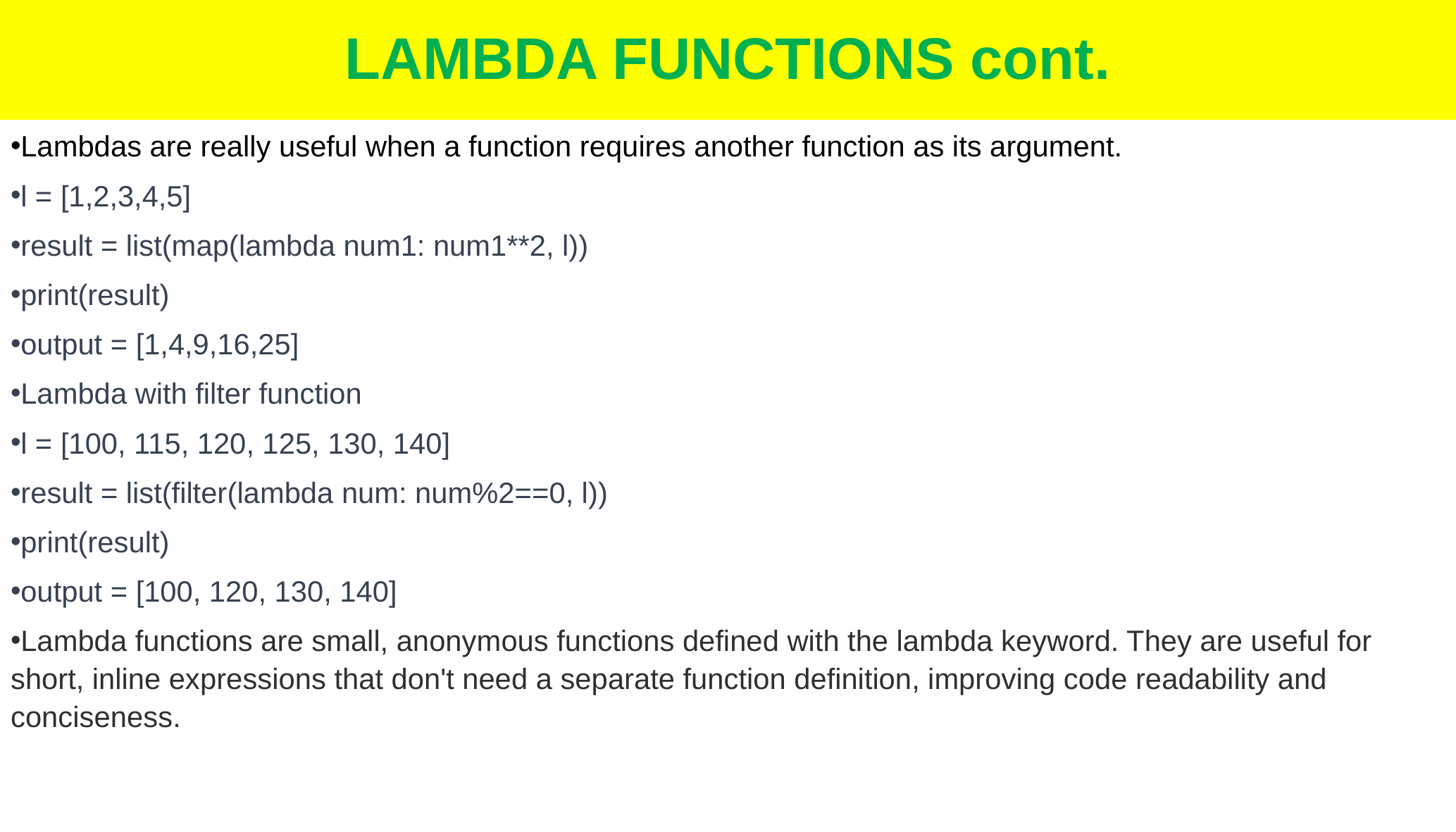

# LAMBDA FUNCTIONS cont.
Lambdas are really useful when a function requires another function as its argument.
l = [1,2,3,4,5]
result = list(map(lambda num1: num1**2, l))
print(result)
output = [1,4,9,16,25]
Lambda with filter function
l = [100, 115, 120, 125, 130, 140]
result = list(filter(lambda num: num%2==0, l))
print(result)
output = [100, 120, 130, 140]
Lambda functions are small, anonymous functions defined with the lambda keyword. They are useful for short, inline expressions that don't need a separate function definition, improving code readability and conciseness.